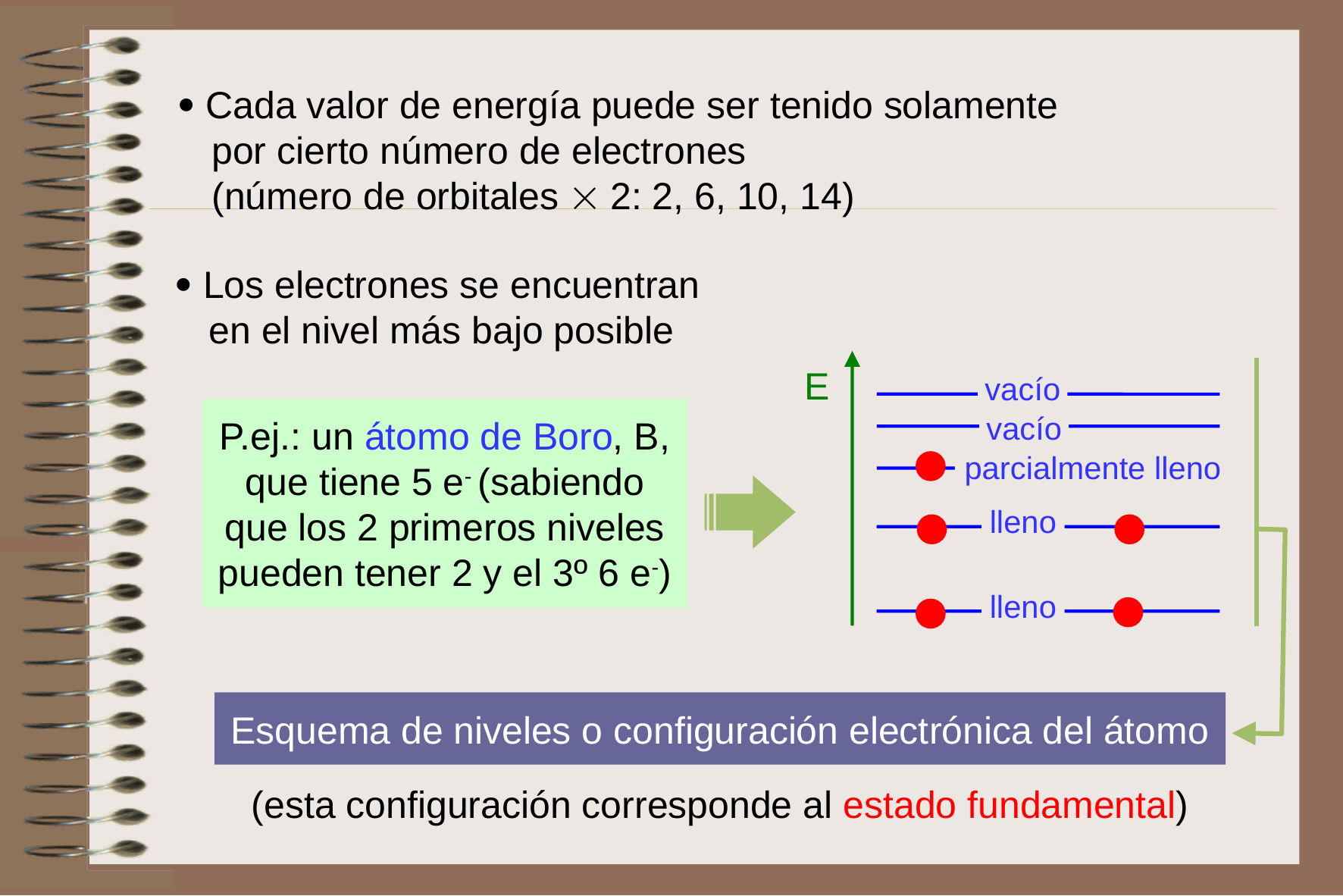

• Cada valor de energía puede ser tenido solamente
   por cierto número de electrones
   (número de orbitales × 2: 2, 6, 10, 14)
• Los electrones se encuentran
   en el nivel más bajo posible
E

vacío
vacío
parcialmente lleno
lleno
lleno

P.ej.: un átomo de Boro, B, que tiene 5 e- (sabiendo que los 2 primeros niveles pueden tener 2 y el 3º 6 e-)

Esquema de niveles o configuración electrónica del átomo
(esta configuración corresponde al estado fundamental)